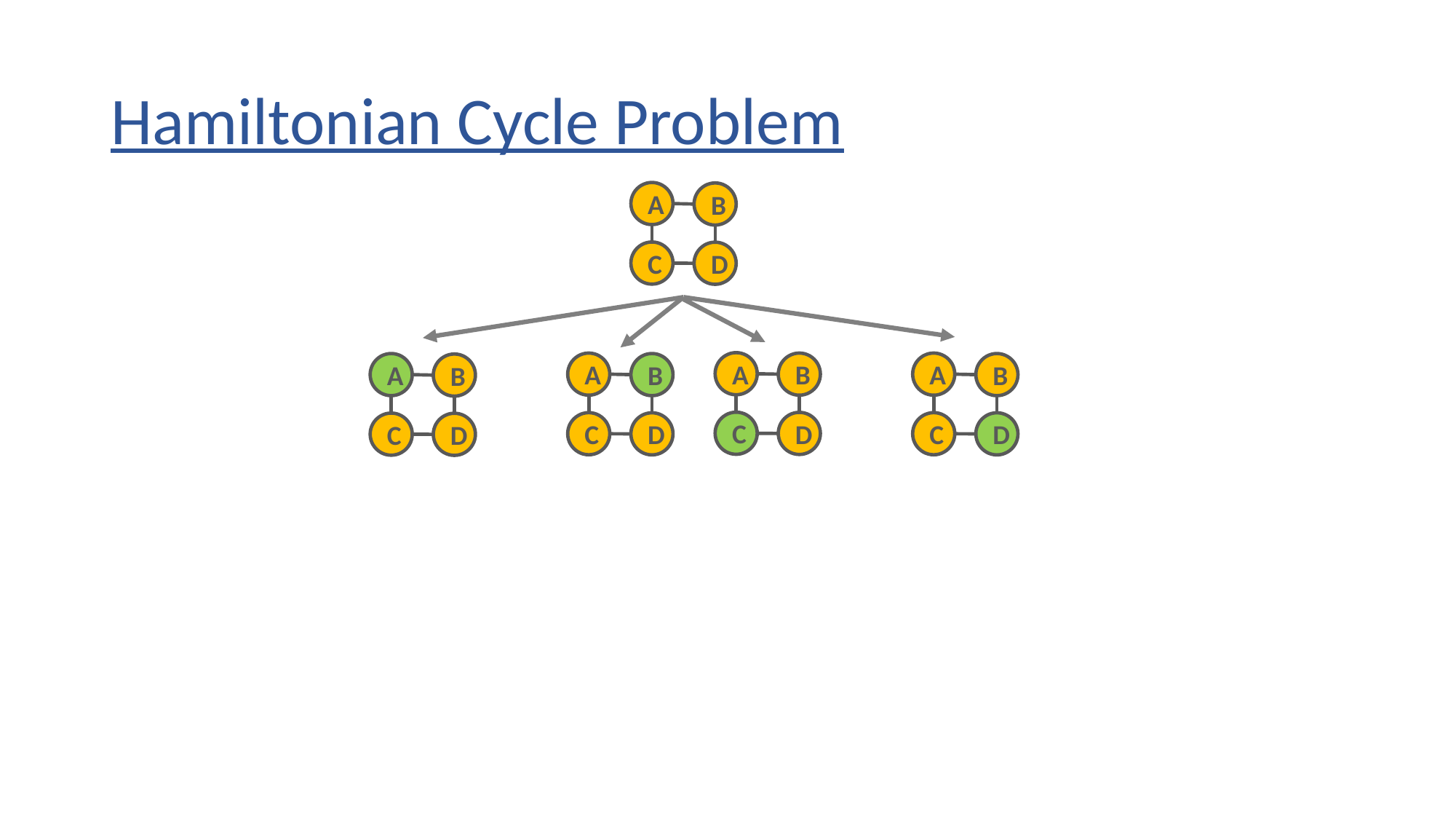

# Hamiltonian Cycle Problem
A
B
C
D
A
A
B
A
A
B
B
B
C
D
C
C
D
D
C
D